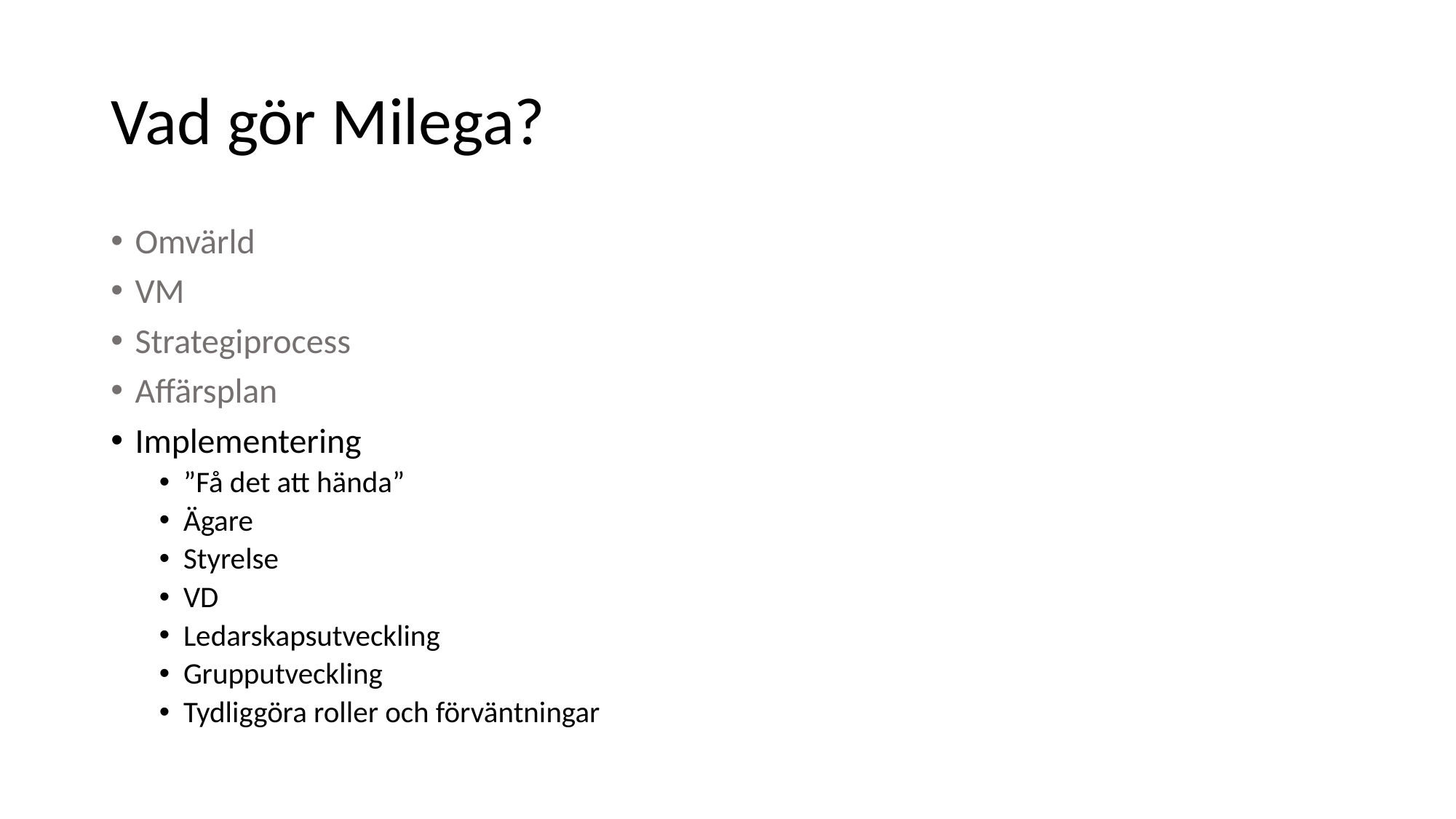

# Vad gör Milega?
Omvärld
VM
Strategiprocess
Affärsplan
Implementering
”Få det att hända”
Ägare
Styrelse
VD
Ledarskapsutveckling
Grupputveckling
Tydliggöra roller och förväntningar